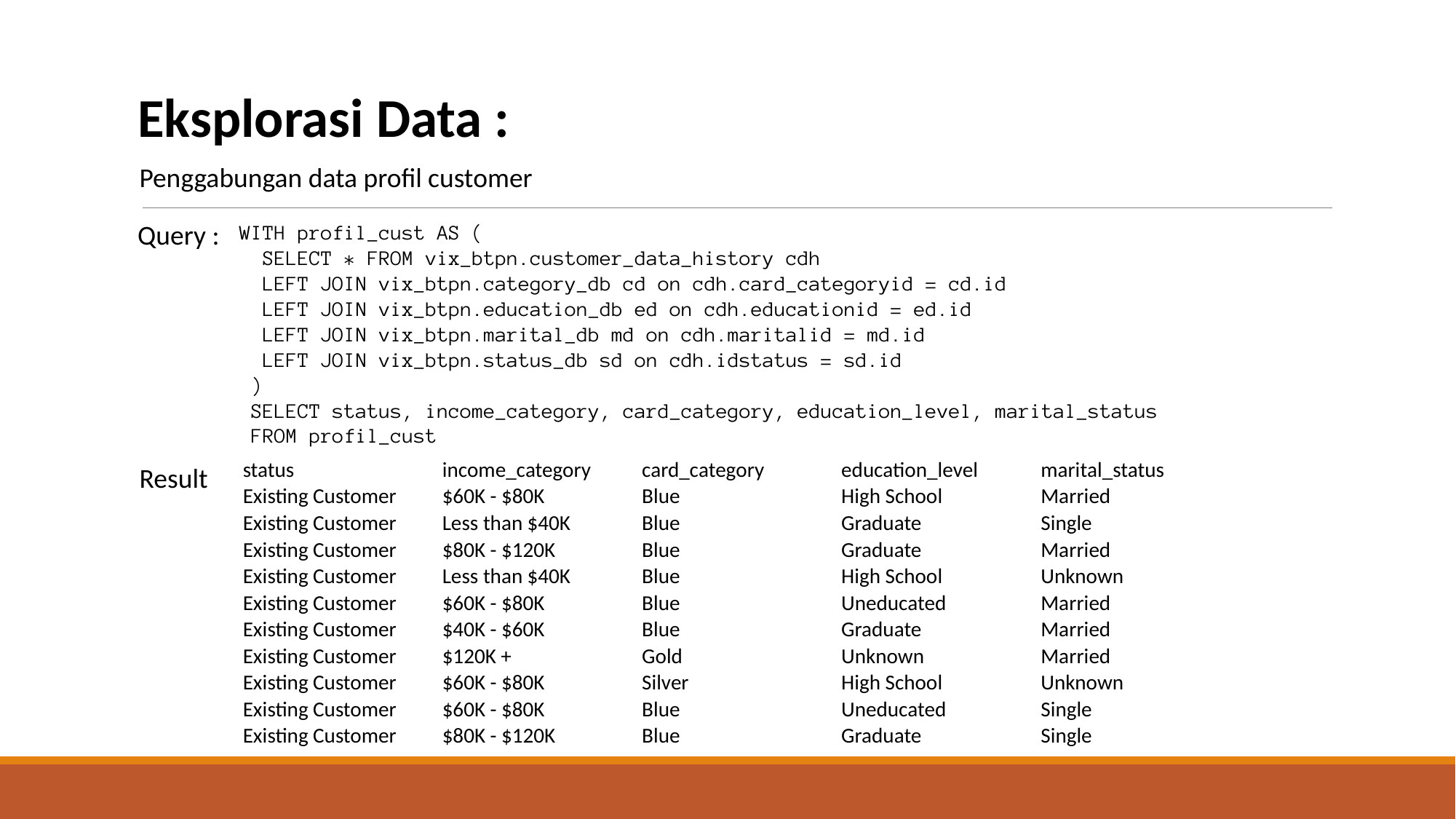

Eksplorasi Data :
Penggabungan data profil customer
Query :
WITH profil_cust AS (
  SELECT * FROM vix_btpn.customer_data_history cdh
  LEFT JOIN vix_btpn.category_db cd on cdh.card_categoryid = cd.id
  LEFT JOIN vix_btpn.education_db ed on cdh.educationid = ed.id
  LEFT JOIN vix_btpn.marital_db md on cdh.maritalid = md.id
  LEFT JOIN vix_btpn.status_db sd on cdh.idstatus = sd.id
 )
 SELECT status, income_category, card_category, education_level, marital_status
 FROM profil_cust
Result
| status | income\_category | card\_category | education\_level | marital\_status |
| --- | --- | --- | --- | --- |
| Existing Customer | $60K - $80K | Blue | High School | Married |
| Existing Customer | Less than $40K | Blue | Graduate | Single |
| Existing Customer | $80K - $120K | Blue | Graduate | Married |
| Existing Customer | Less than $40K | Blue | High School | Unknown |
| Existing Customer | $60K - $80K | Blue | Uneducated | Married |
| Existing Customer | $40K - $60K | Blue | Graduate | Married |
| Existing Customer | $120K + | Gold | Unknown | Married |
| Existing Customer | $60K - $80K | Silver | High School | Unknown |
| Existing Customer | $60K - $80K | Blue | Uneducated | Single |
| Existing Customer | $80K - $120K | Blue | Graduate | Single |